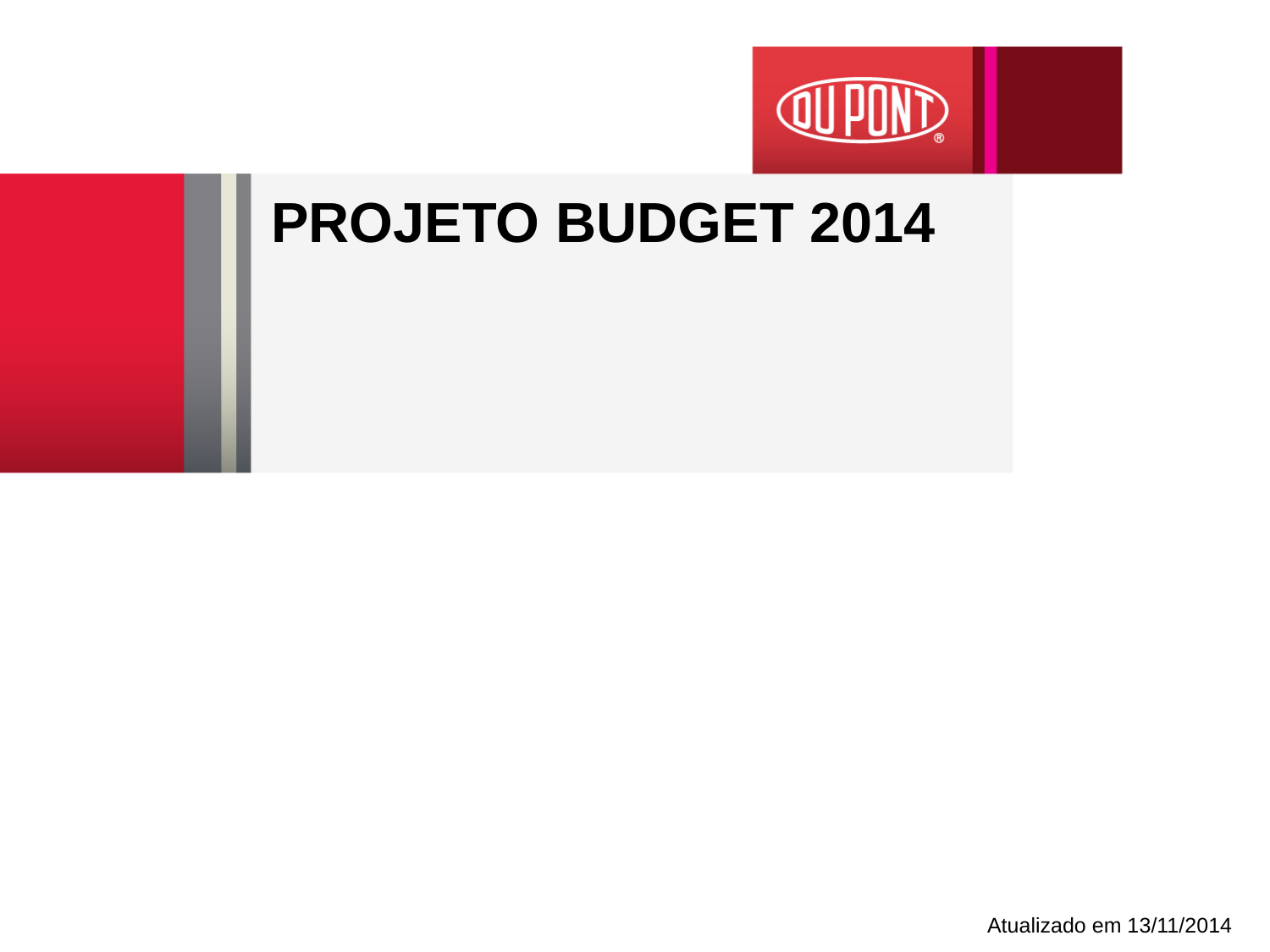

# PROJETO BUDGET 2014

Atualizado em 13/11/2014